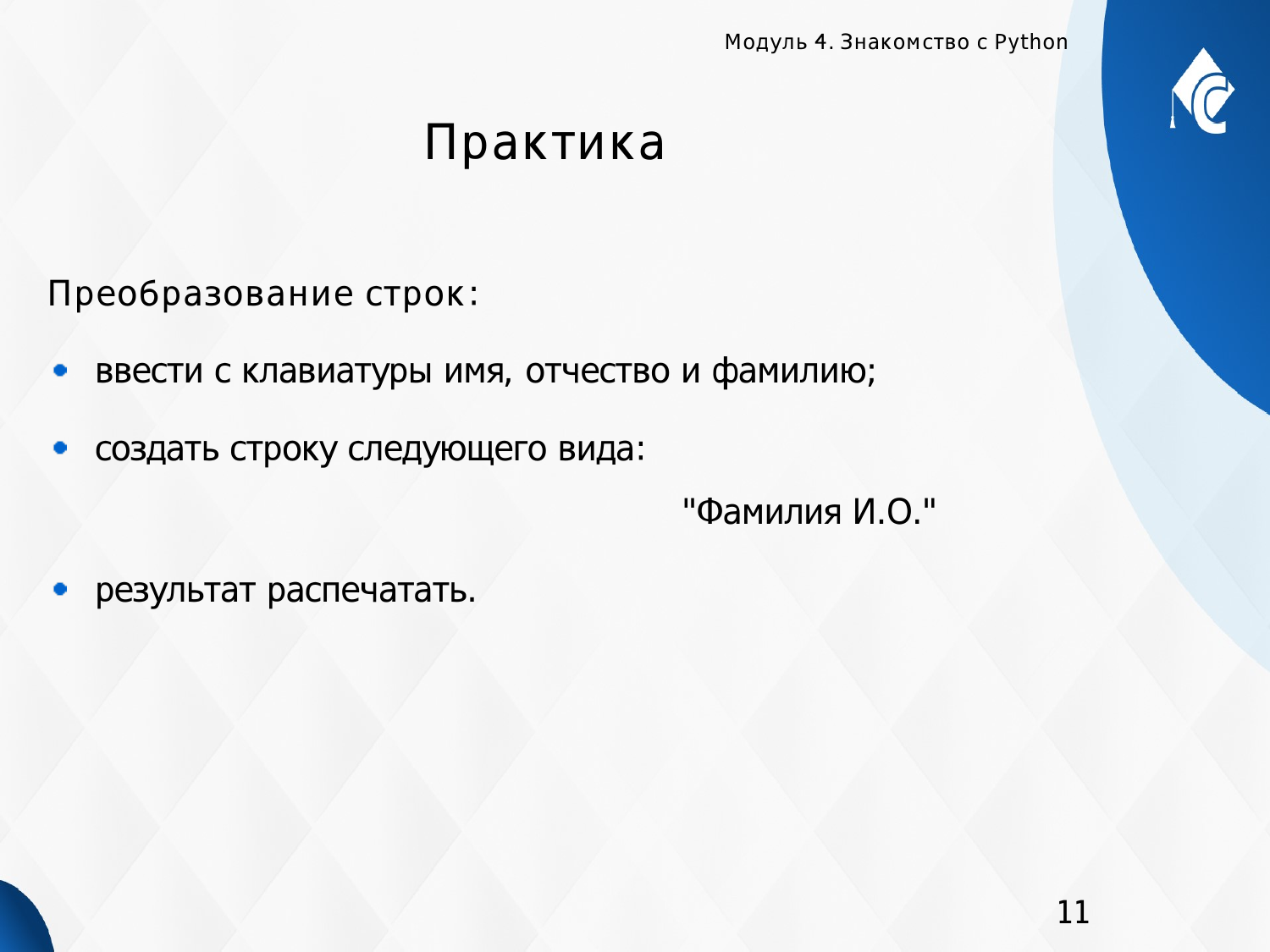

Модуль 4. Знакомство с Python
# Практика
Преобразование строк:
ввести с клавиатуры имя, отчество и фамилию;
создать строку следующего вида:
	 				"Фамилия И.О."
результат распечатать.
11